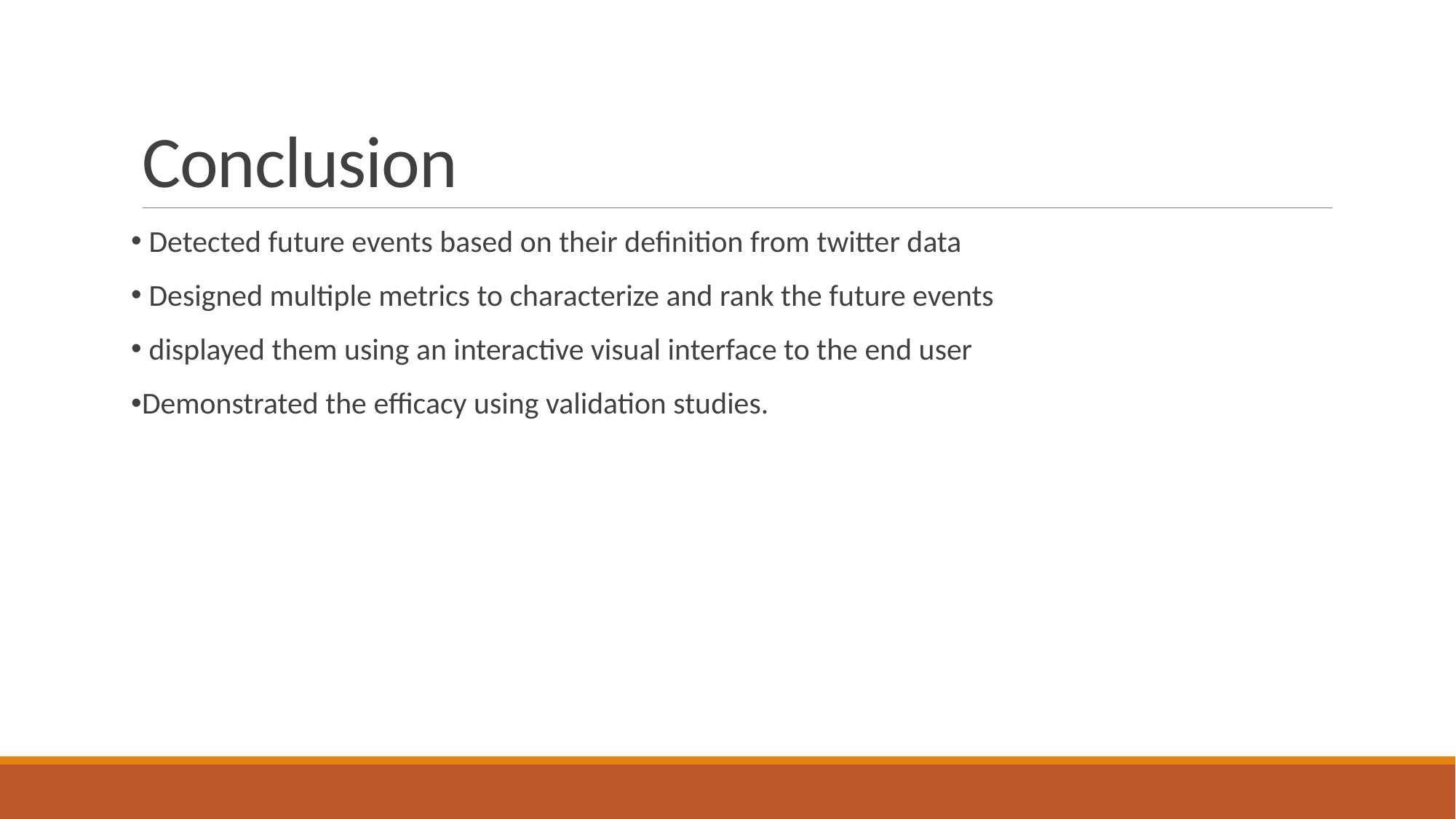

# Conclusion
 Detected future events based on their definition from twitter data
 Designed multiple metrics to characterize and rank the future events
 displayed them using an interactive visual interface to the end user
Demonstrated the efficacy using validation studies.